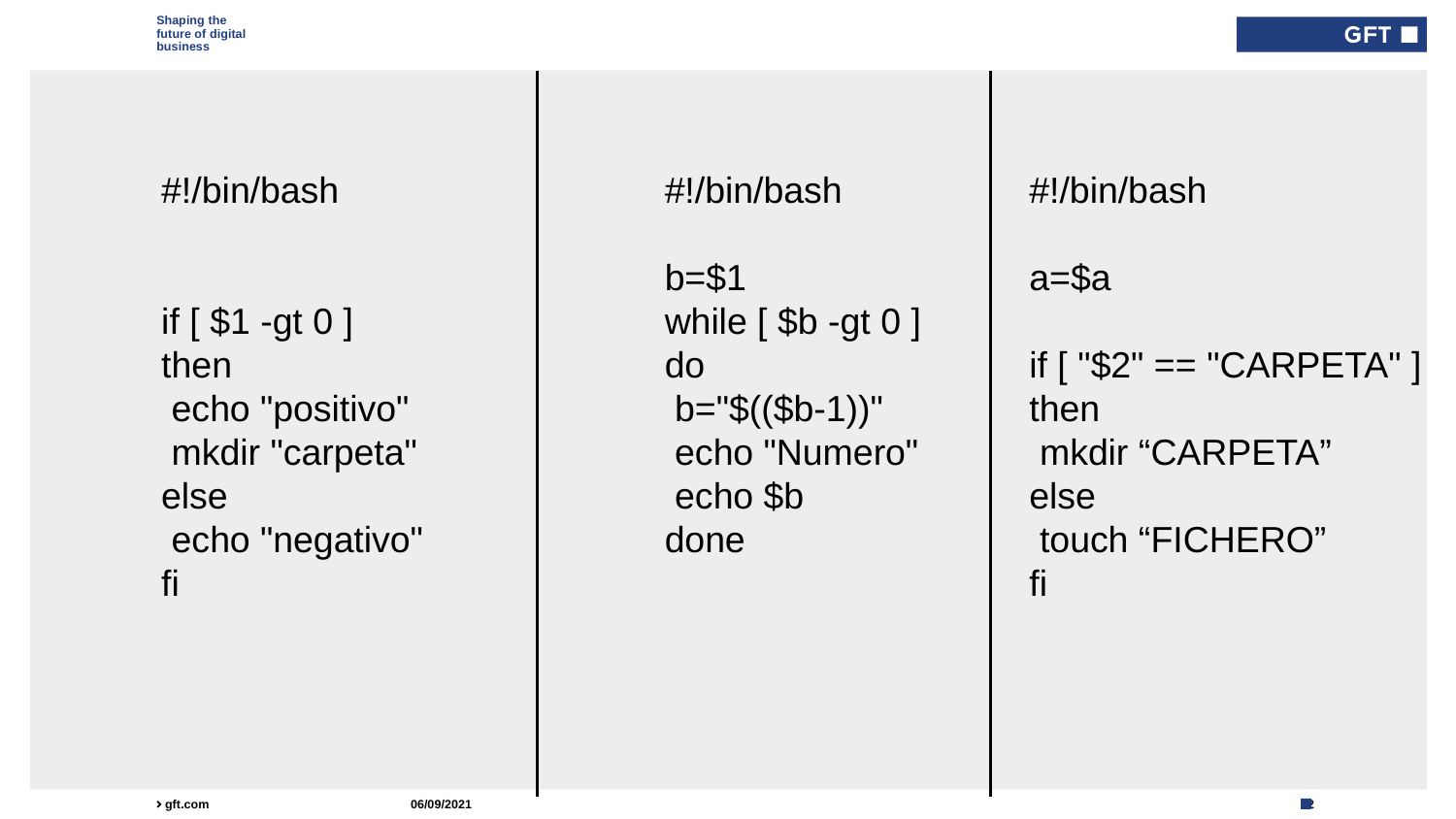

Type here if  add info needed  for every slide

#!/bin/bash

a=$a

if [ "$2" == "CARPETA" ]
then
 mkdir “CARPETA”
else
 touch “FICHERO”
fi
#!/bin/bash

b=$1
while [ $b -gt 0 ]
do
 b="$(($b-1))"
 echo "Numero"
 echo $b
done
#!/bin/bash

if [ $1 -gt 0 ]
then
 echo "positivo"
 mkdir "carpeta"
else
 echo "negativo"
fi
06/09/2021